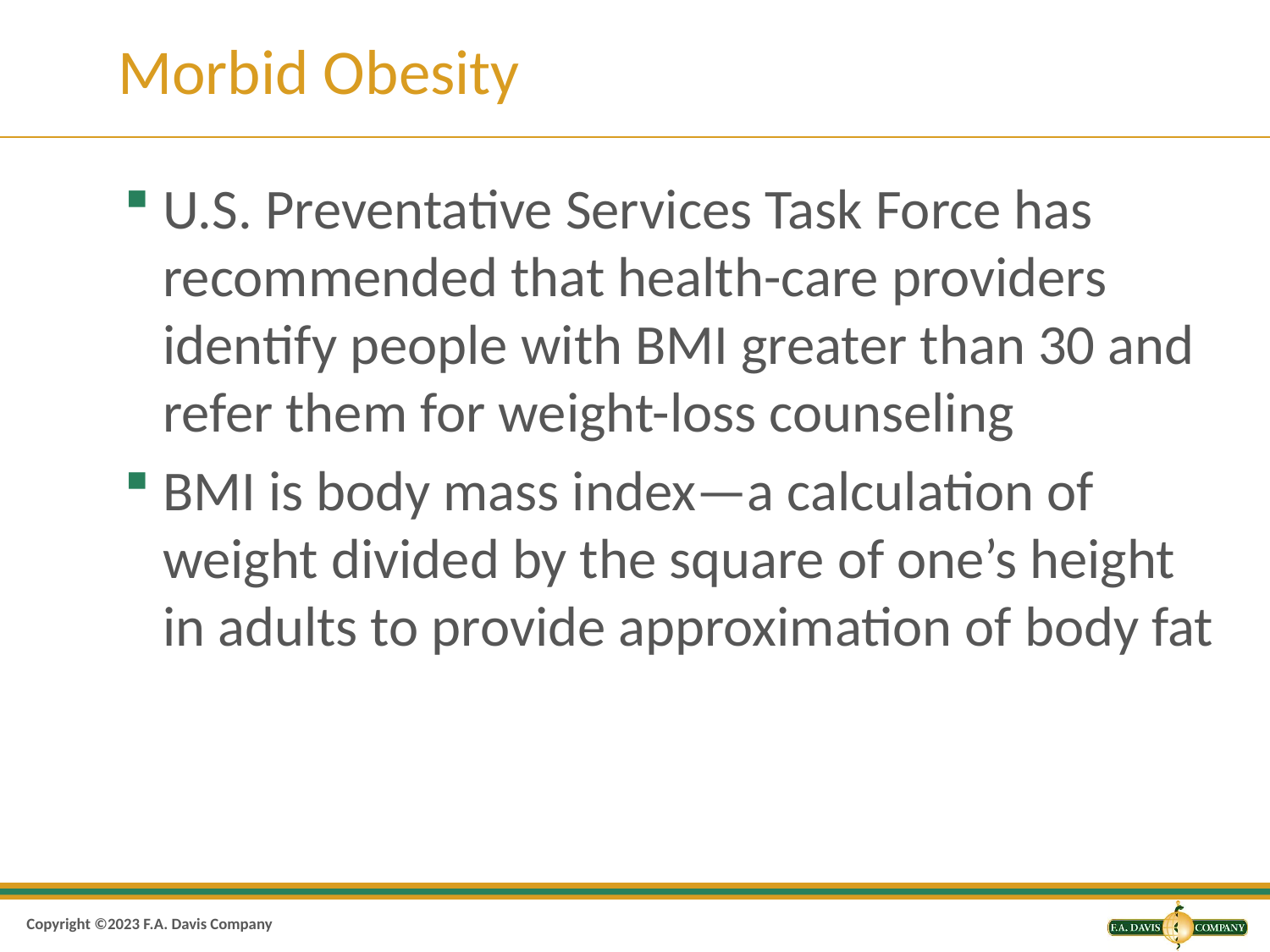

# Morbid Obesity
U.S. Preventative Services Task Force has recommended that health-care providers identify people with BMI greater than 30 and refer them for weight-loss counseling
BMI is body mass index—a calculation of weight divided by the square of one’s height in adults to provide approximation of body fat